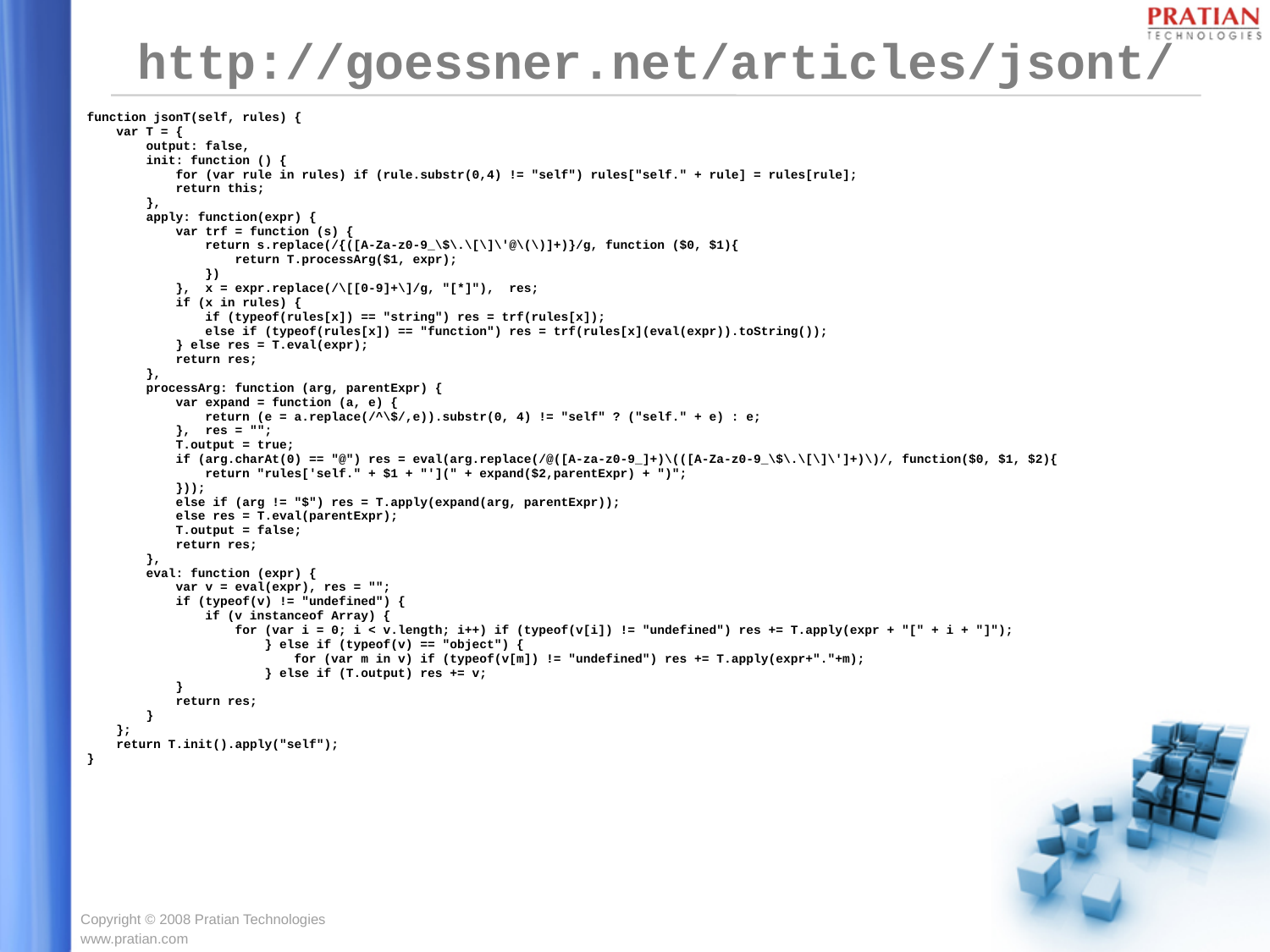

# http://goessner.net/articles/jsont/
function jsonT(self, rules) {
    var T = {
        output: false,
        init: function () {
            for (var rule in rules) if (rule.substr(0,4) != "self") rules["self." + rule] = rules[rule];
            return this;
        },
        apply: function(expr) {
            var trf = function (s) {
                return s.replace(/{([A-Za-z0-9_\$\.\[\]\'@\(\)]+)}/g, function ($0, $1){
                    return T.processArg($1, expr);
                })
            },  x = expr.replace(/\[[0-9]+\]/g, "[*]"),  res;
            if (x in rules) {
                if (typeof(rules[x]) == "string") res = trf(rules[x]);
                else if (typeof(rules[x]) == "function") res = trf(rules[x](eval(expr)).toString());
            } else res = T.eval(expr);
            return res;
        },
        processArg: function (arg, parentExpr) {
            var expand = function (a, e) {
                return (e = a.replace(/^\$/,e)).substr(0, 4) != "self" ? ("self." + e) : e;
            },  res = "";
            T.output = true;
            if (arg.charAt(0) == "@") res = eval(arg.replace(/@([A-za-z0-9_]+)\(([A-Za-z0-9_\$\.\[\]\']+)\)/, function($0, $1, $2){
                return "rules['self." + $1 + "'](" + expand($2,parentExpr) + ")";
            }));
            else if (arg != "$") res = T.apply(expand(arg, parentExpr));
            else res = T.eval(parentExpr);
            T.output = false;
            return res;
        },
        eval: function (expr) {
            var v = eval(expr), res = "";
            if (typeof(v) != "undefined") {
                if (v instanceof Array) {
                    for (var i = 0; i < v.length; i++) if (typeof(v[i]) != "undefined") res += T.apply(expr + "[" + i + "]");
                        } else if (typeof(v) == "object") {
                            for (var m in v) if (typeof(v[m]) != "undefined") res += T.apply(expr+"."+m);
                        } else if (T.output) res += v;
            }
            return res;
        }
    };
    return T.init().apply("self");
}